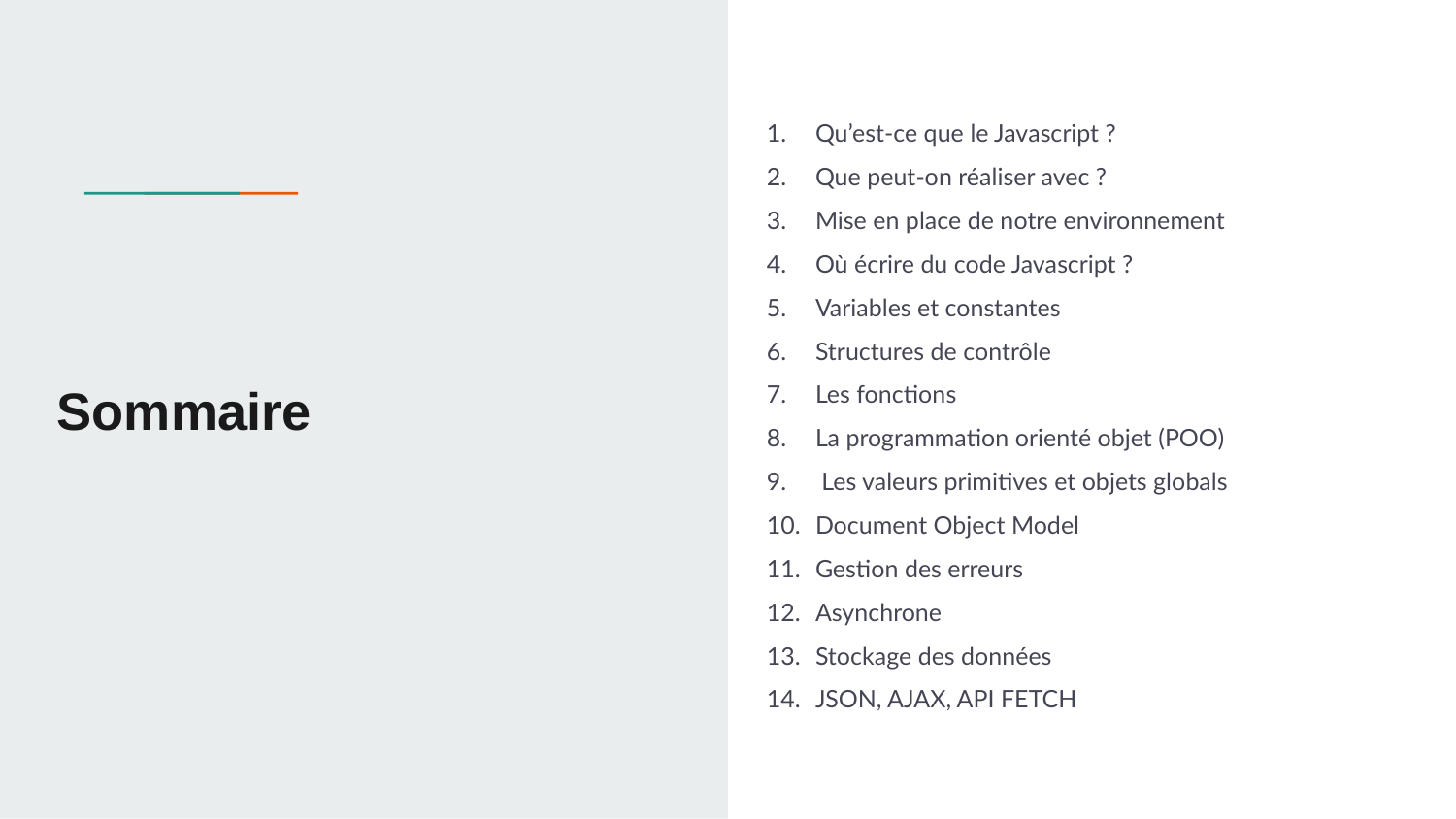

Qu’est-ce que le Javascript ?
Que peut-on réaliser avec ?
Mise en place de notre environnement
Où écrire du code Javascript ?
Variables et constantes
Structures de contrôle
Les fonctions
La programmation orienté objet (POO)
 Les valeurs primitives et objets globals
Document Object Model
Gestion des erreurs
Asynchrone
Stockage des données
JSON, AJAX, API FETCH
# Sommaire